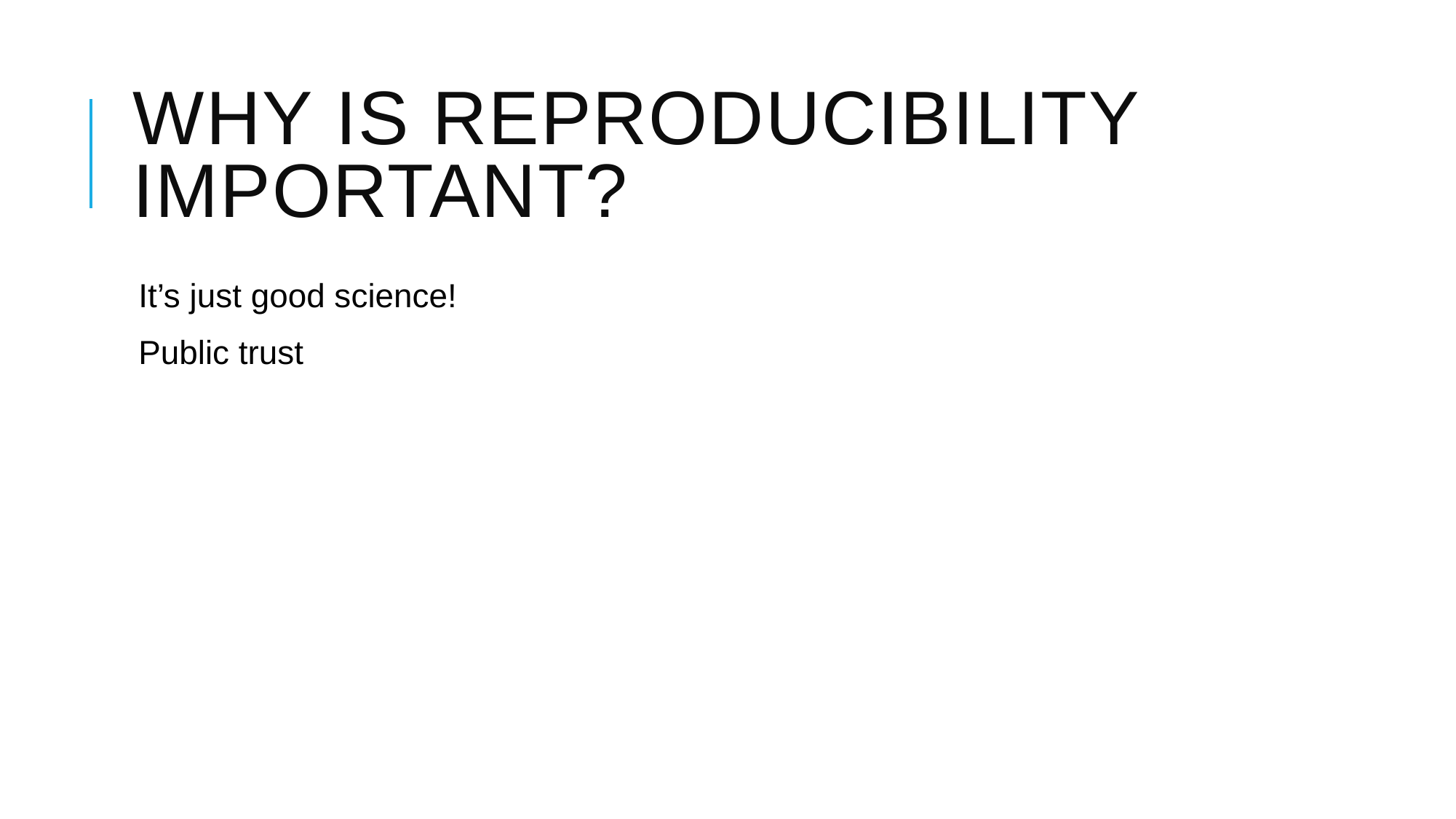

# Why is reproducibility important?
It’s just good science!
Public trust